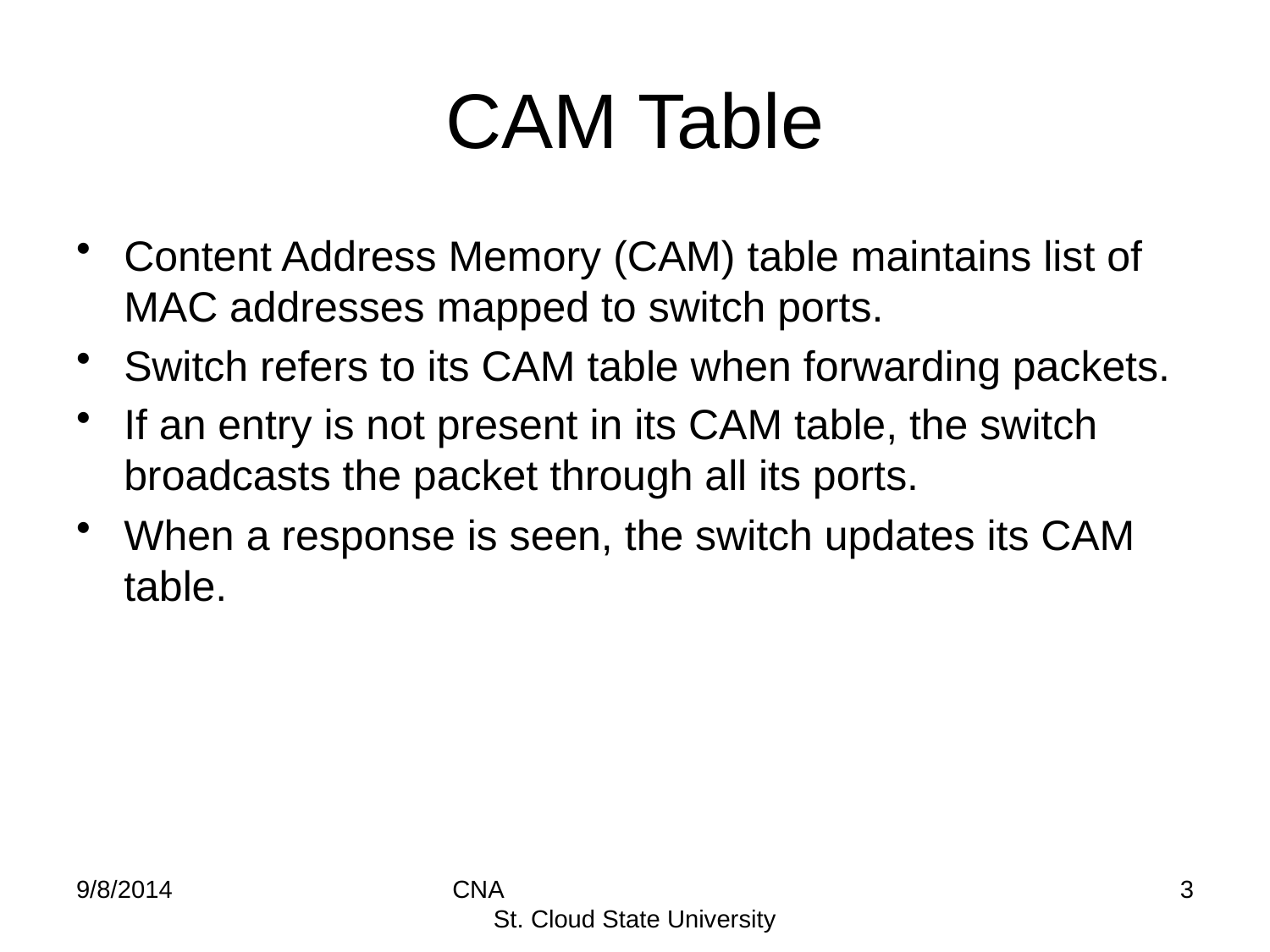

# CAM Table
Content Address Memory (CAM) table maintains list of MAC addresses mapped to switch ports.
Switch refers to its CAM table when forwarding packets.
If an entry is not present in its CAM table, the switch broadcasts the packet through all its ports.
When a response is seen, the switch updates its CAM table.

9/8/2014
CNA                                              St. Cloud State University
3